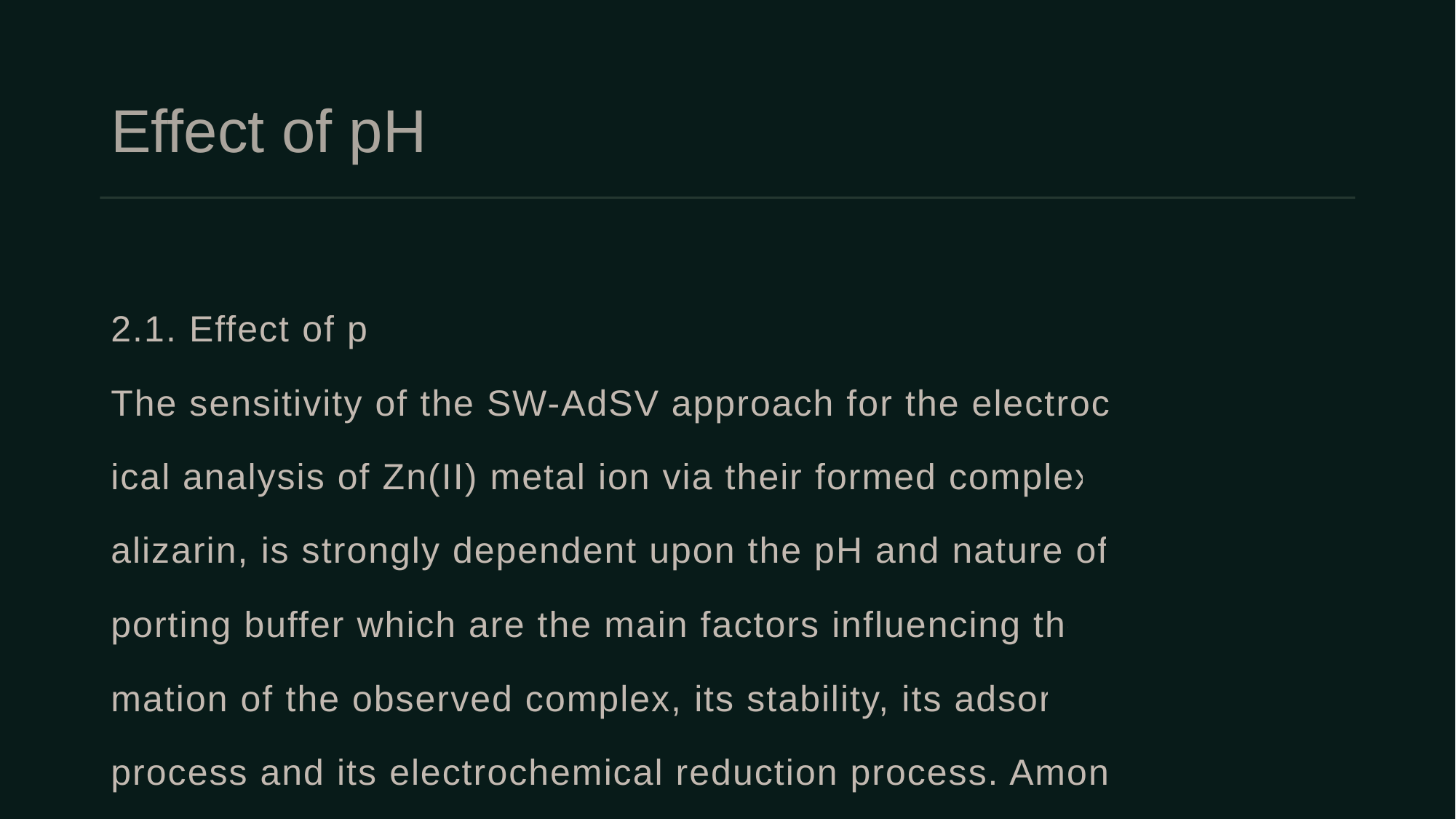

# Effect of pH
2.1. Effect of pH
The sensitivity of the SW-AdSV approach for the electrochem-
ical analysis of Zn(II) metal ion via their formed complex with
alizarin, is strongly dependent upon the pH and nature of sup-
porting buffer which are the main factors influencing the for-
mation of the observed complex, its stability, its adsorption
process and its electrochemical reduction process. Among the
investigated supporting electrolytes (acetate, phosphate, car-
bonate and Britton–Robinson buffer) at different pH values,
the best voltammetric peak resolution and sensitivity have
been observed when utilizing 0.1 mol l?1 carbonate buffer,
which will be selected for all subsequent experiments.
The influence of pH value of the used buffer solution on the
monitored stripping voltammetric peak current and potential
was also investigated. When the SW-AdSV peak current of